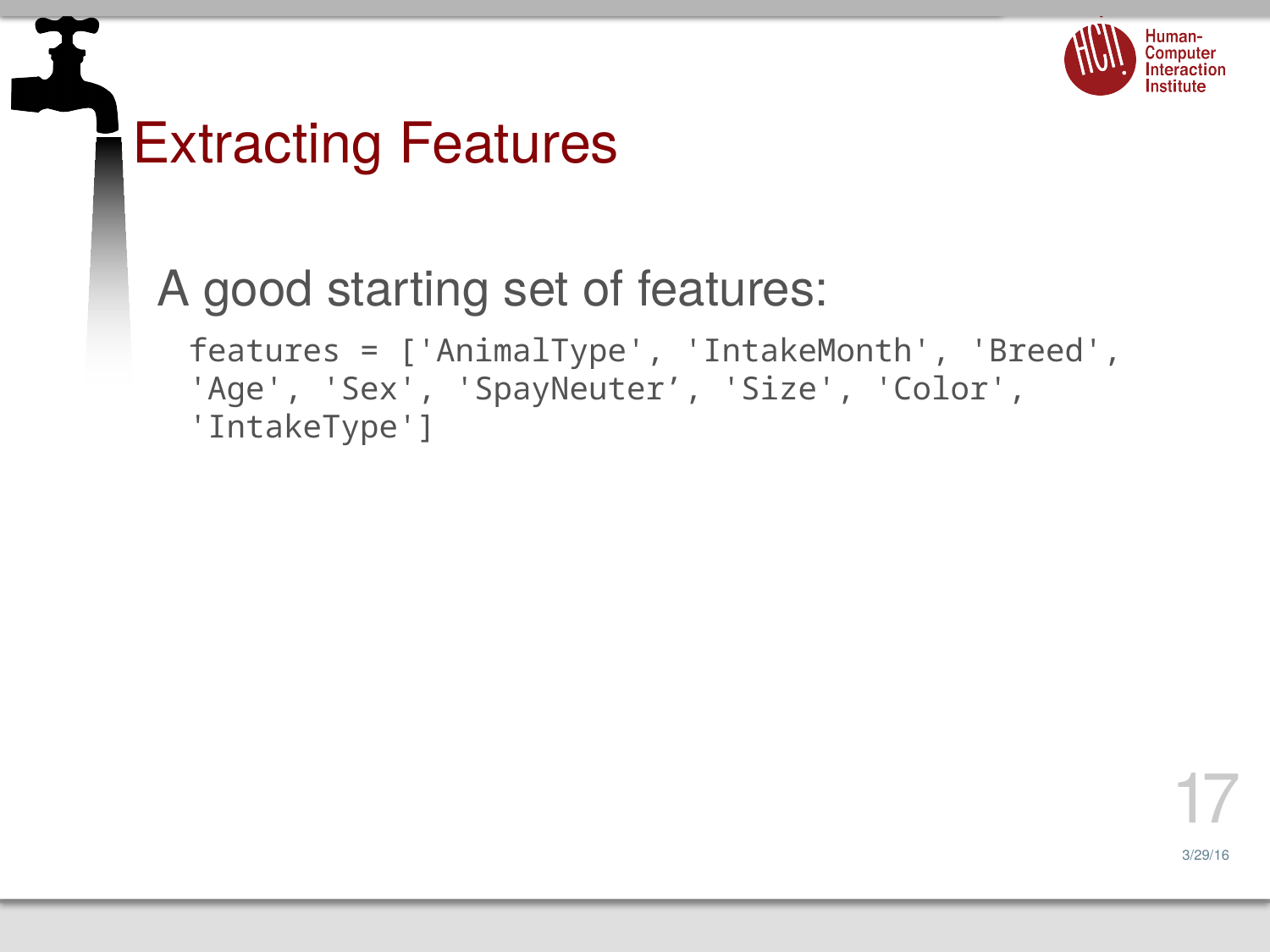

# Extracting Features
A good starting set of features:
features = ['AnimalType', 'IntakeMonth', 'Breed', 'Age', 'Sex', 'SpayNeuter’, 'Size', 'Color', 'IntakeType']

17
3/29/16